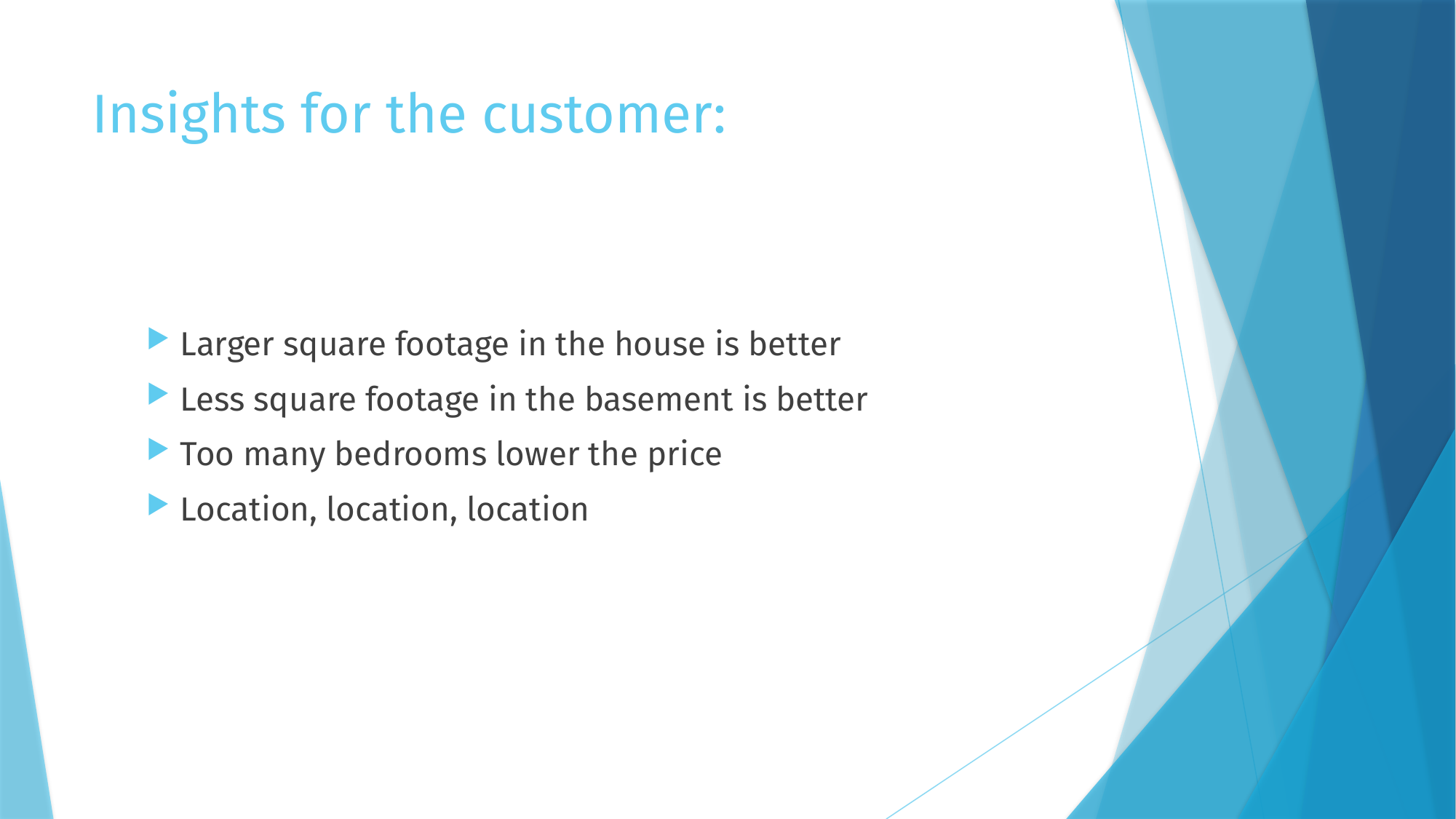

# Insights for the customer:

Larger square footage in the house is better
Less square footage in the basement is better
Too many bedrooms lower the price
Location, location, location